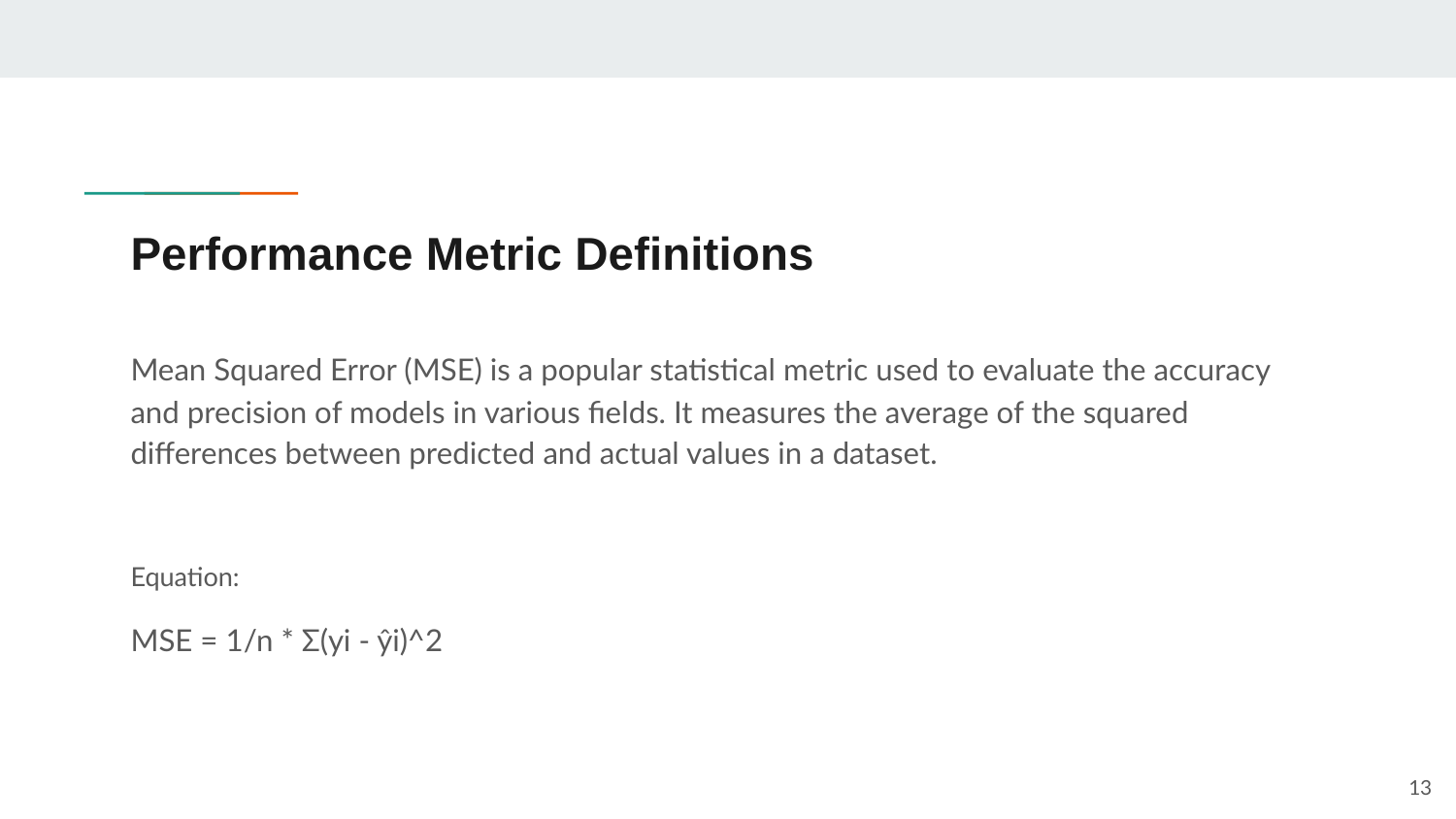

# Performance Metric Definitions
Mean Squared Error (MSE) is a popular statistical metric used to evaluate the accuracy and precision of models in various fields. It measures the average of the squared differences between predicted and actual values in a dataset.

Equation:
MSE = 1/n * Σ(yi - ŷi)^2

13